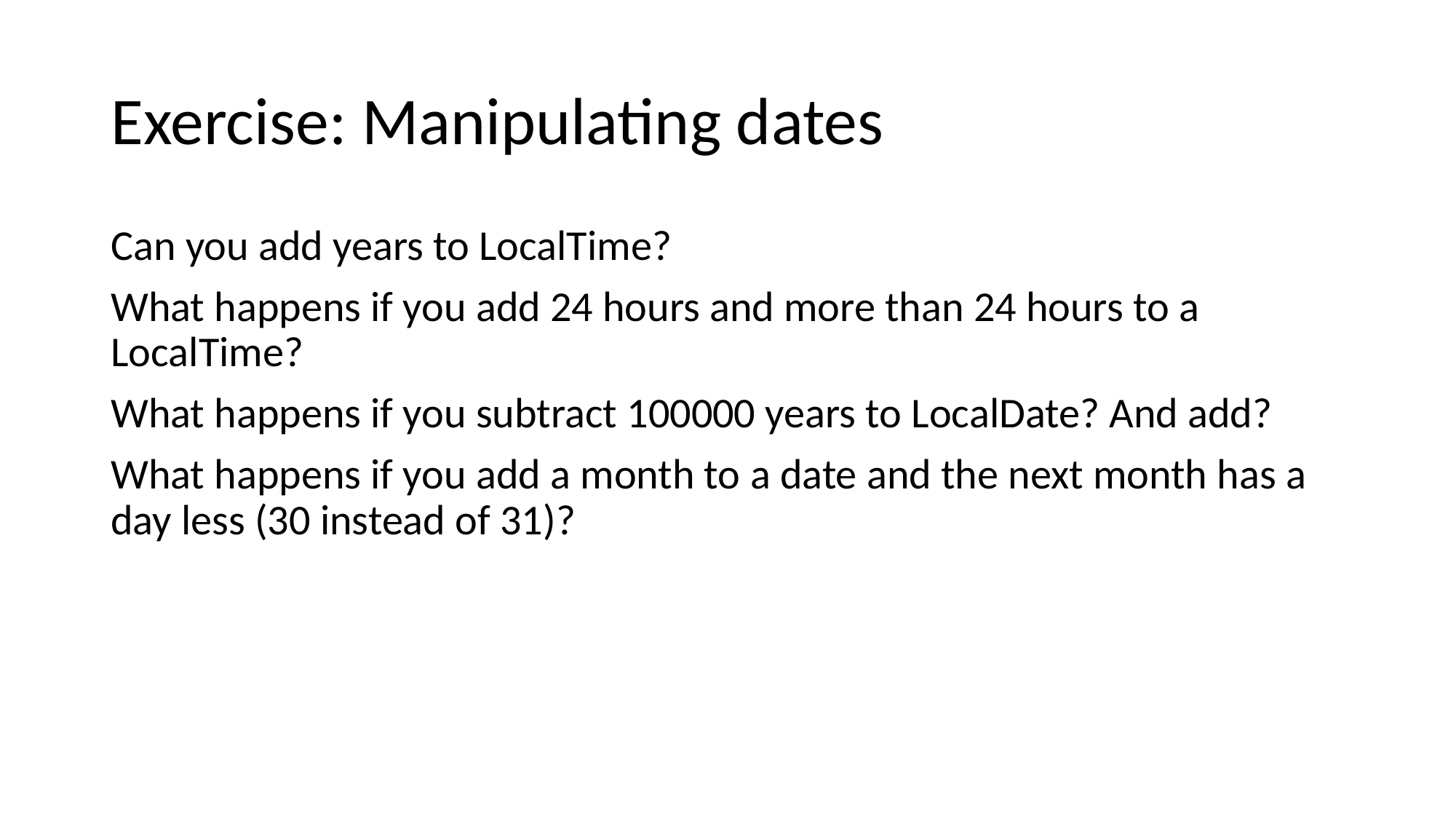

# Exercise: Manipulating dates
Can you add years to LocalTime?
What happens if you add 24 hours and more than 24 hours to a LocalTime?
What happens if you subtract 100000 years to LocalDate? And add?
What happens if you add a month to a date and the next month has a day less (30 instead of 31)?